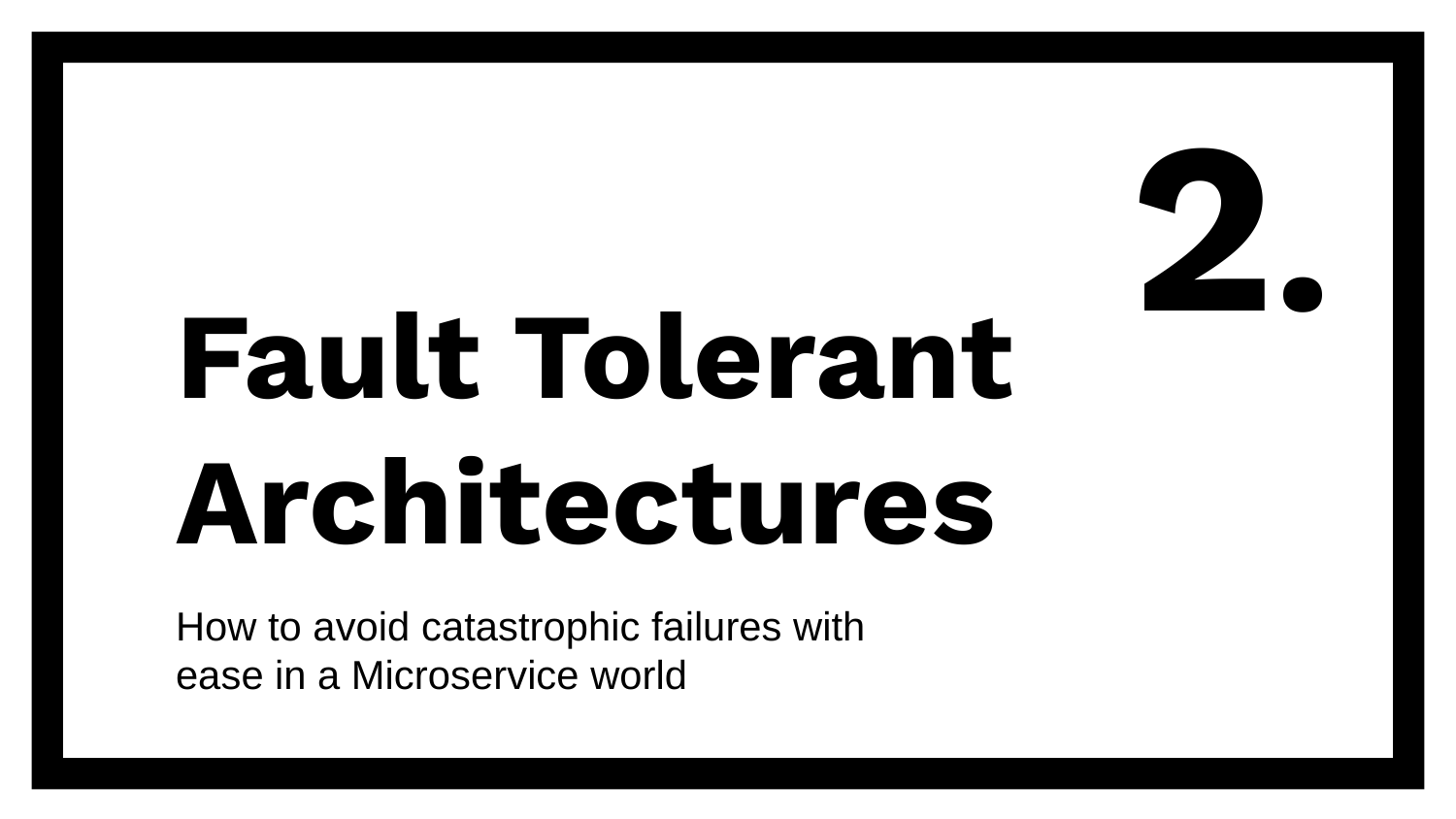

2.
# Fault Tolerant Architectures
How to avoid catastrophic failures with ease in a Microservice world